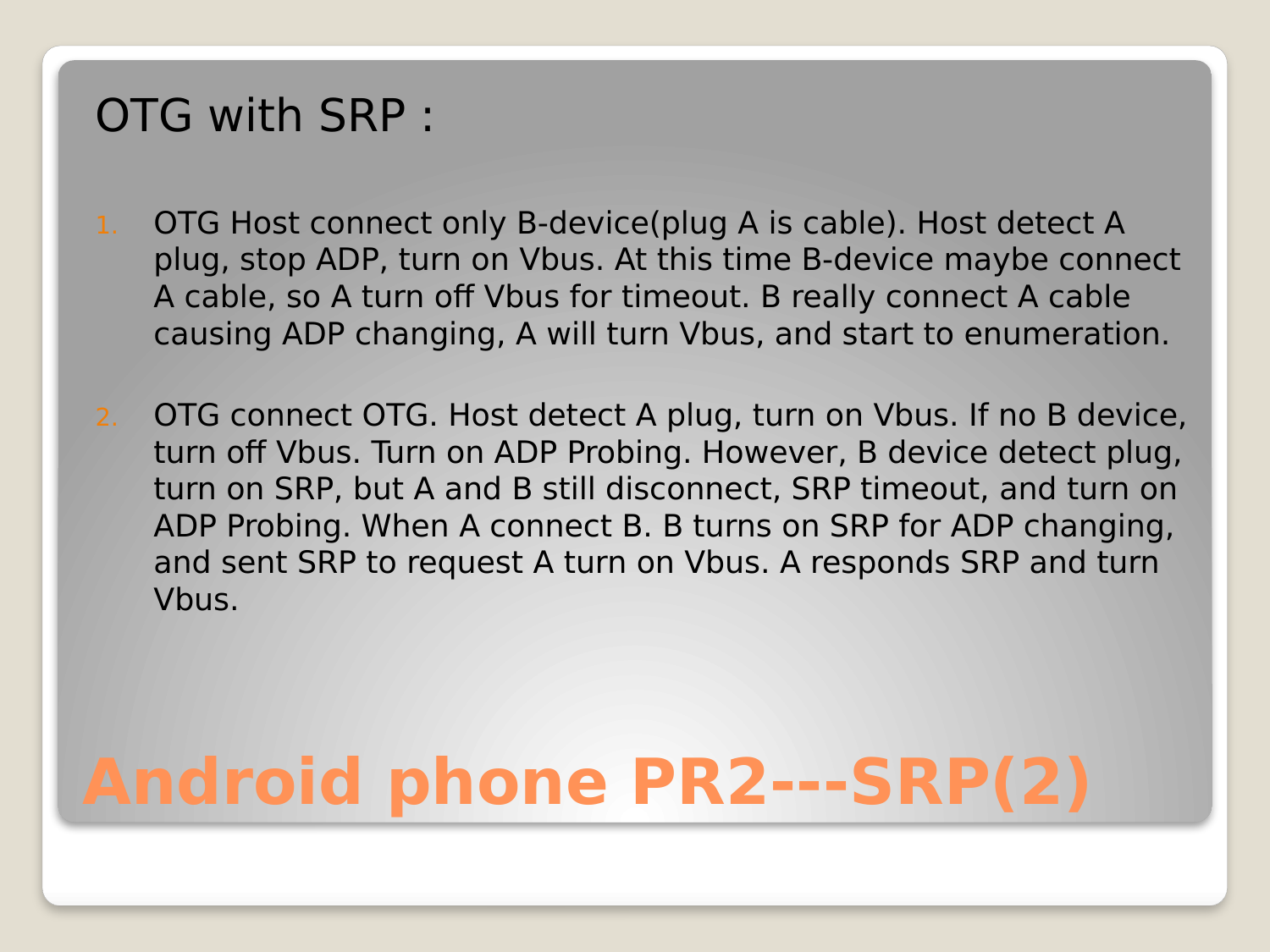

OTG with SRP :

OTG Host connect only B-device(plug A is cable). Host detect A plug, stop ADP, turn on Vbus. At this time B-device maybe connect A cable, so A turn off Vbus for timeout. B really connect A cable causing ADP changing, A will turn Vbus, and start to enumeration.

OTG connect OTG. Host detect A plug, turn on Vbus. If no B device, turn off Vbus. Turn on ADP Probing. However, B device detect plug, turn on SRP, but A and B still disconnect, SRP timeout, and turn on ADP Probing. When A connect B. B turns on SRP for ADP changing, and sent SRP to request A turn on Vbus. A responds SRP and turn Vbus.
# Android phone PR2---SRP(2)